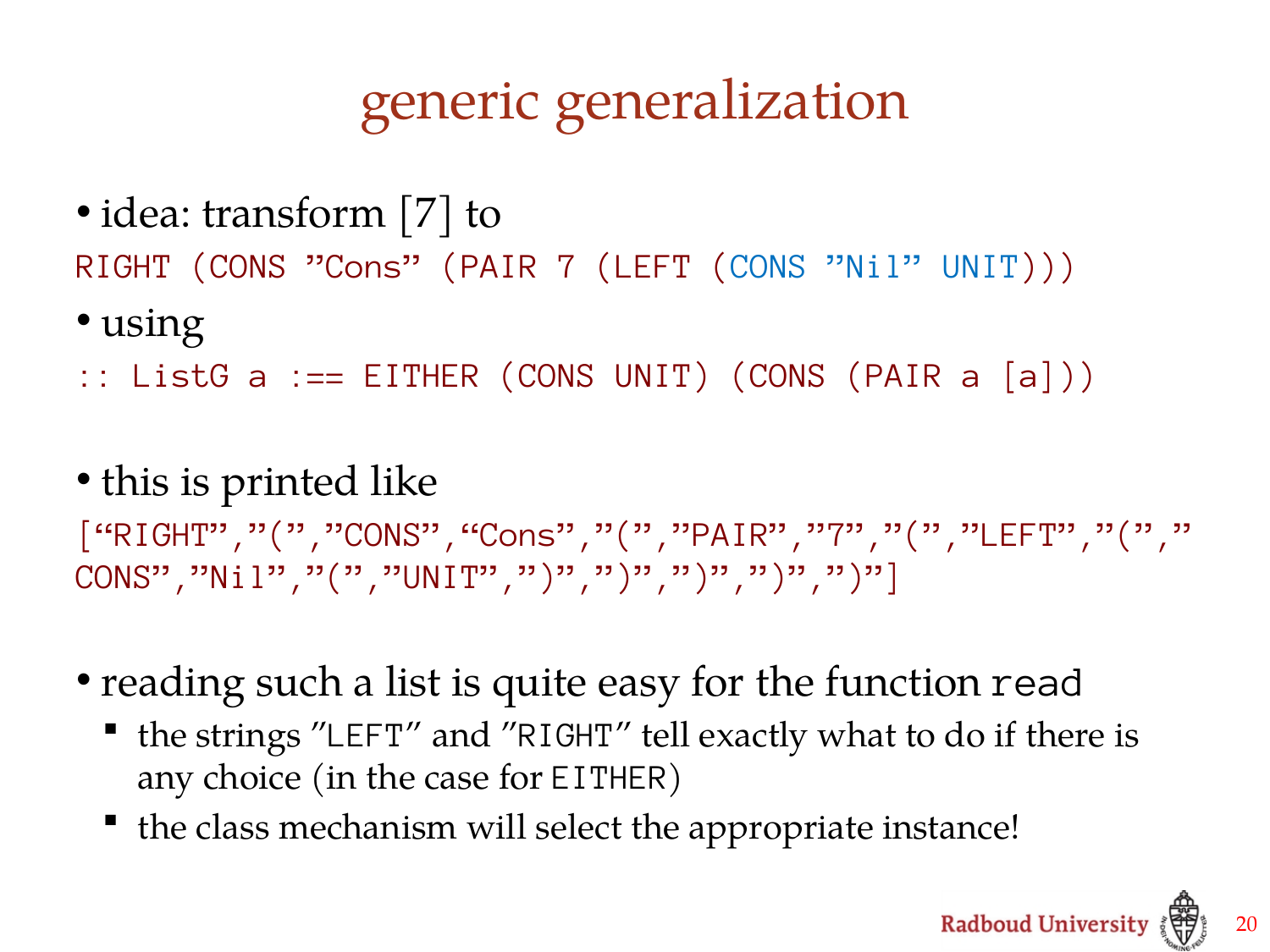

# generic generalization
idea: transform [7] to
RIGHT (CONS ”Cons” (PAIR 7 (LEFT (CONS ”Nil” UNIT)))
using
﻿:: ListG a :== EITHER (CONS UNIT) (CONS (PAIR a [a]))

this is printed like
[“RIGHT”,”(”,”CONS”,“Cons”,”(”,”PAIR”,”7”,”(”,”LEFT”,”(”,”CONS”,”Nil”,”(”,”UNIT”,”)”,”)”,”)”,”)”,”)”]

reading such a list is quite easy for the function read
the strings ”LEFT” and ”RIGHT” tell exactly what to do if there is any choice (in the case for EITHER)
the class mechanism will select the appropriate instance!

20